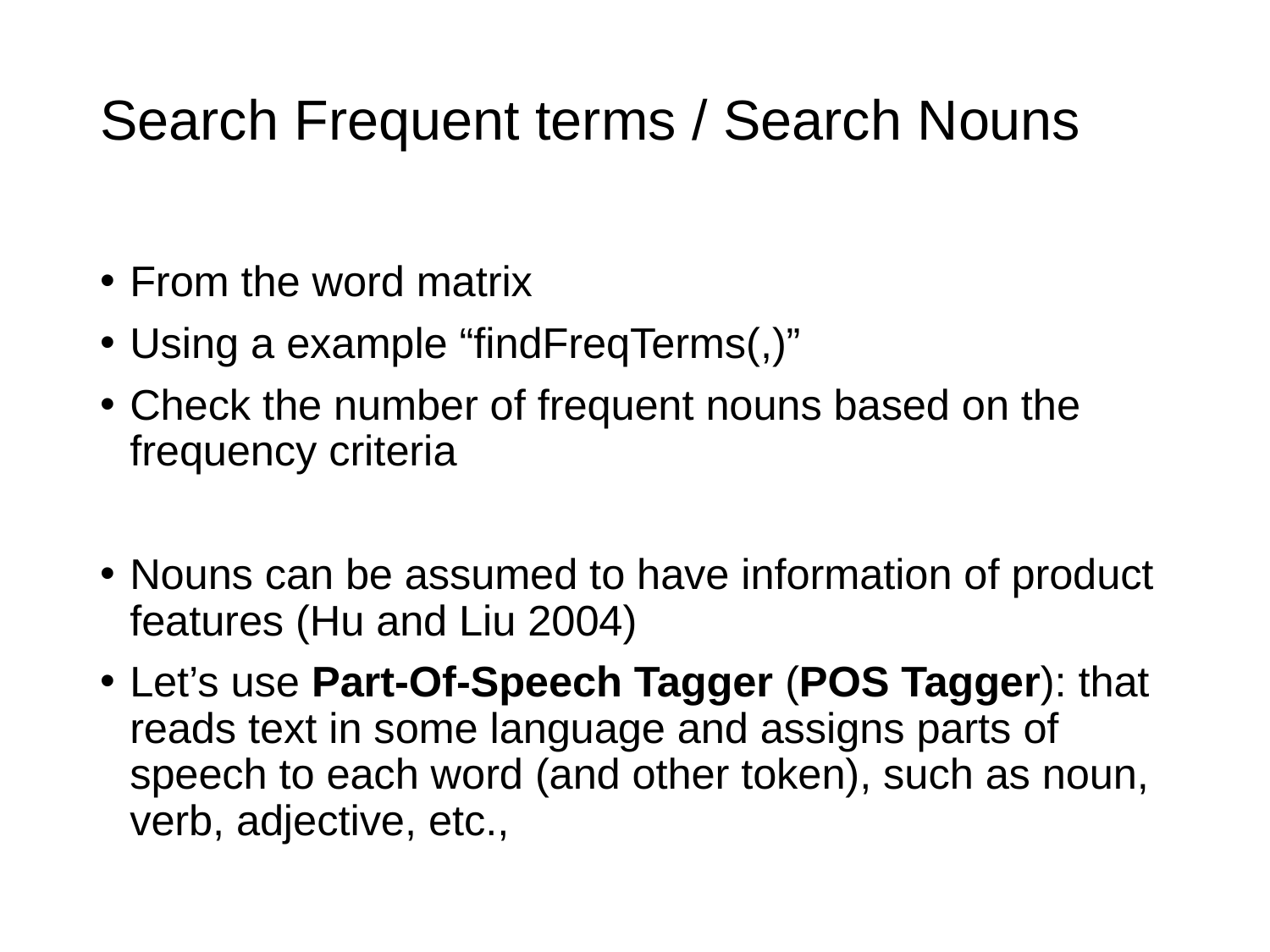

# Search Frequent terms / Search Nouns
From the word matrix
Using a example “findFreqTerms(,)”
Check the number of frequent nouns based on the frequency criteria

Nouns can be assumed to have information of product features (Hu and Liu 2004)
Let’s use Part-Of-Speech Tagger (POS Tagger): that reads text in some language and assigns parts of speech to each word (and other token), such as noun, verb, adjective, etc.,